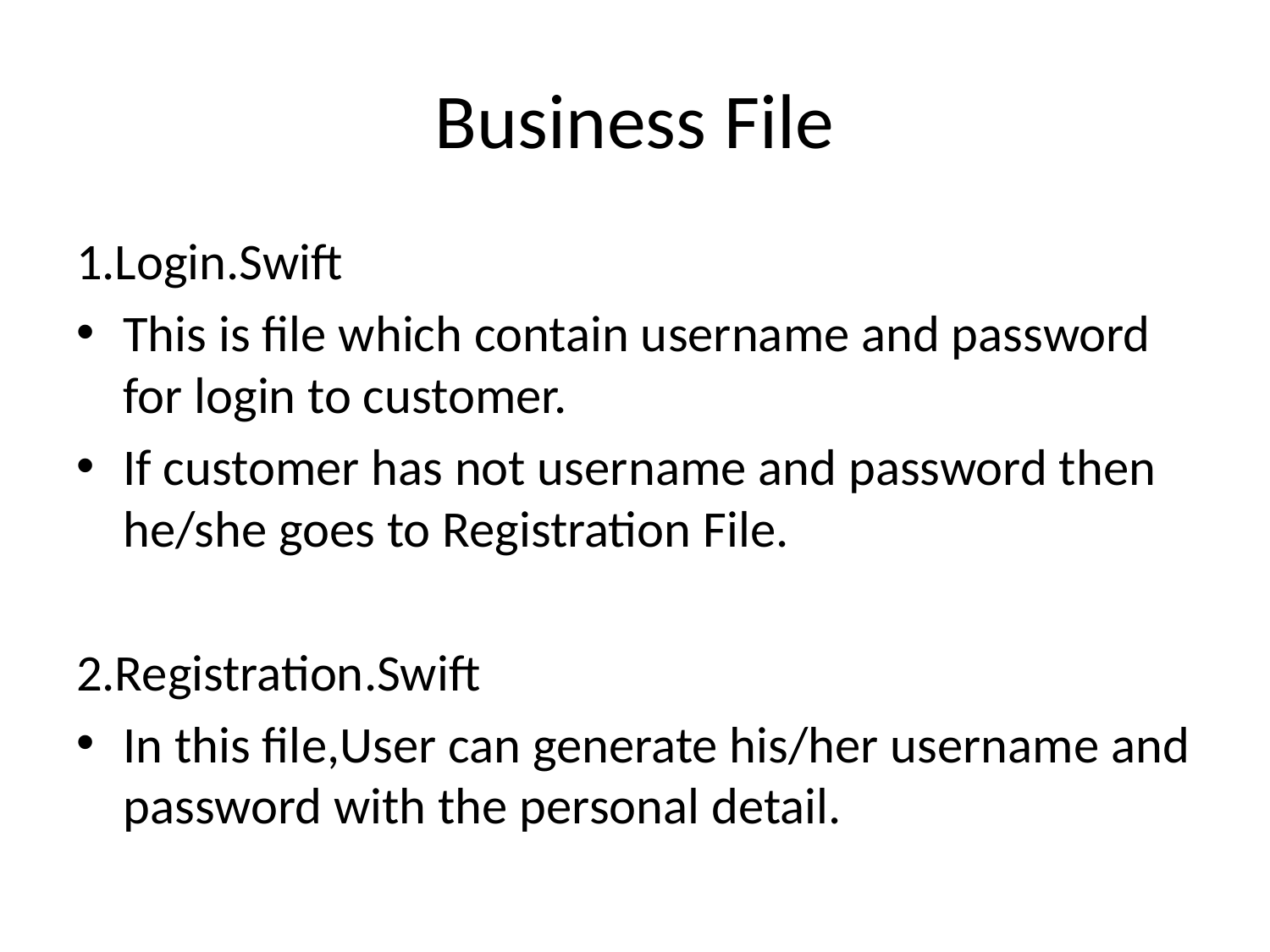

# Business File
1.Login.Swift
This is file which contain username and password for login to customer.
If customer has not username and password then he/she goes to Registration File.

2.Registration.Swift
In this file,User can generate his/her username and password with the personal detail.